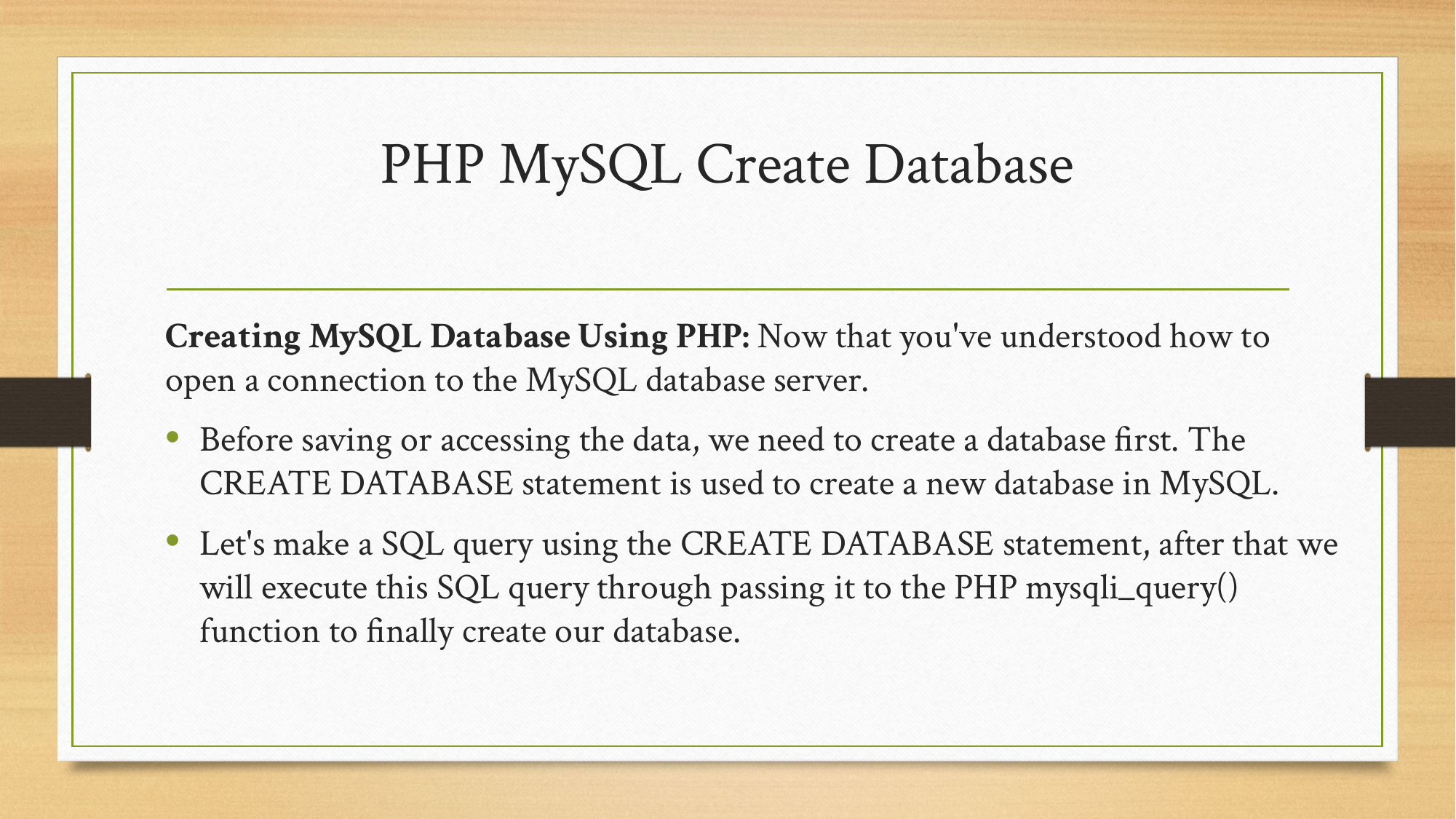

# PHP MySQL Create Database
Creating MySQL Database Using PHP: Now that you've understood how to open a connection to the MySQL database server.
Before saving or accessing the data, we need to create a database first. The CREATE DATABASE statement is used to create a new database in MySQL.
Let's make a SQL query using the CREATE DATABASE statement, after that we will execute this SQL query through passing it to the PHP mysqli_query() function to finally create our database.